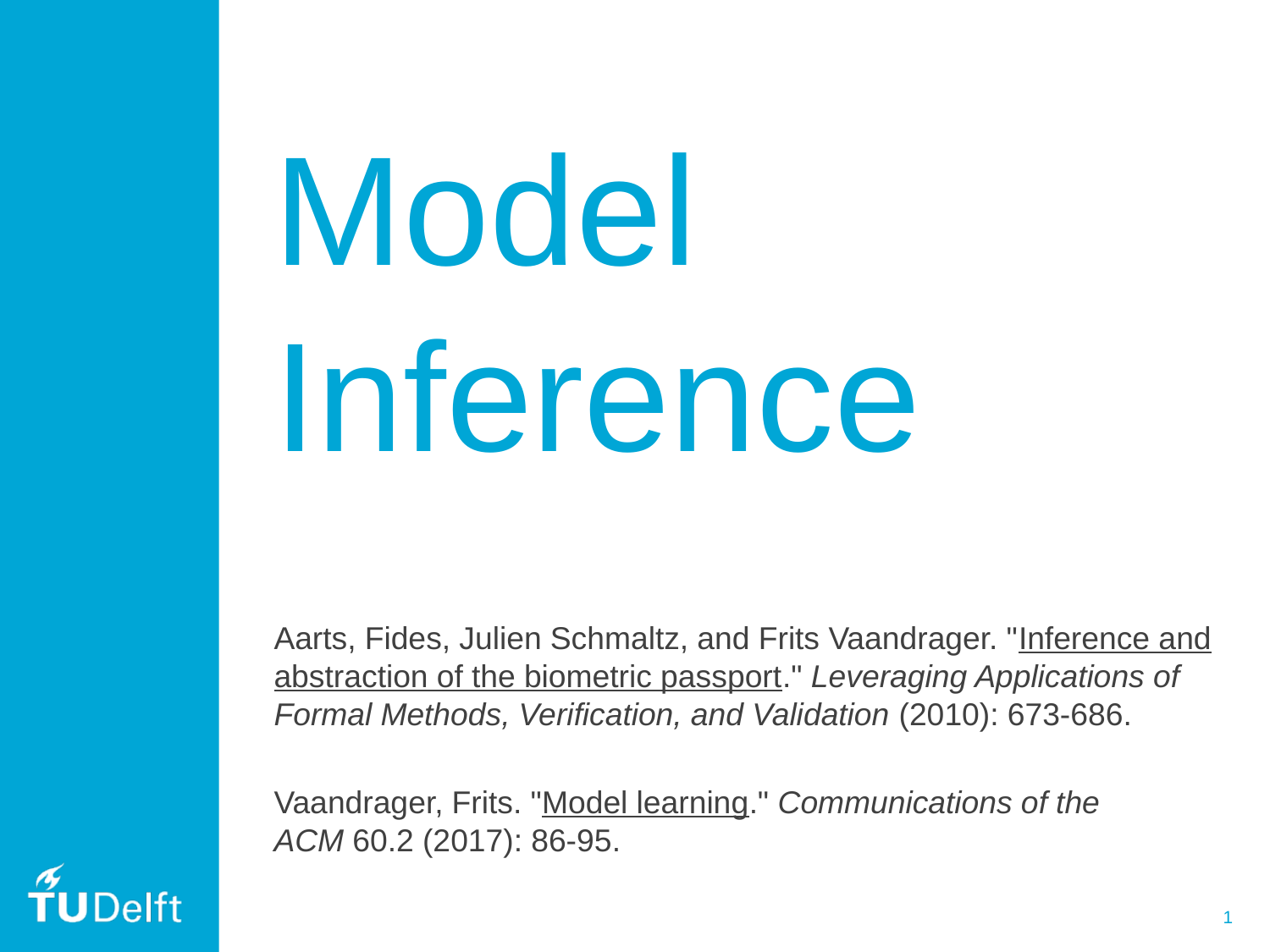

# Model Inference
Aarts, Fides, Julien Schmaltz, and Frits Vaandrager. "Inference and abstraction of the biometric passport." Leveraging Applications of Formal Methods, Verification, and Validation (2010): 673-686.

Vaandrager, Frits. "Model learning." Communications of the ACM 60.2 (2017): 86-95.